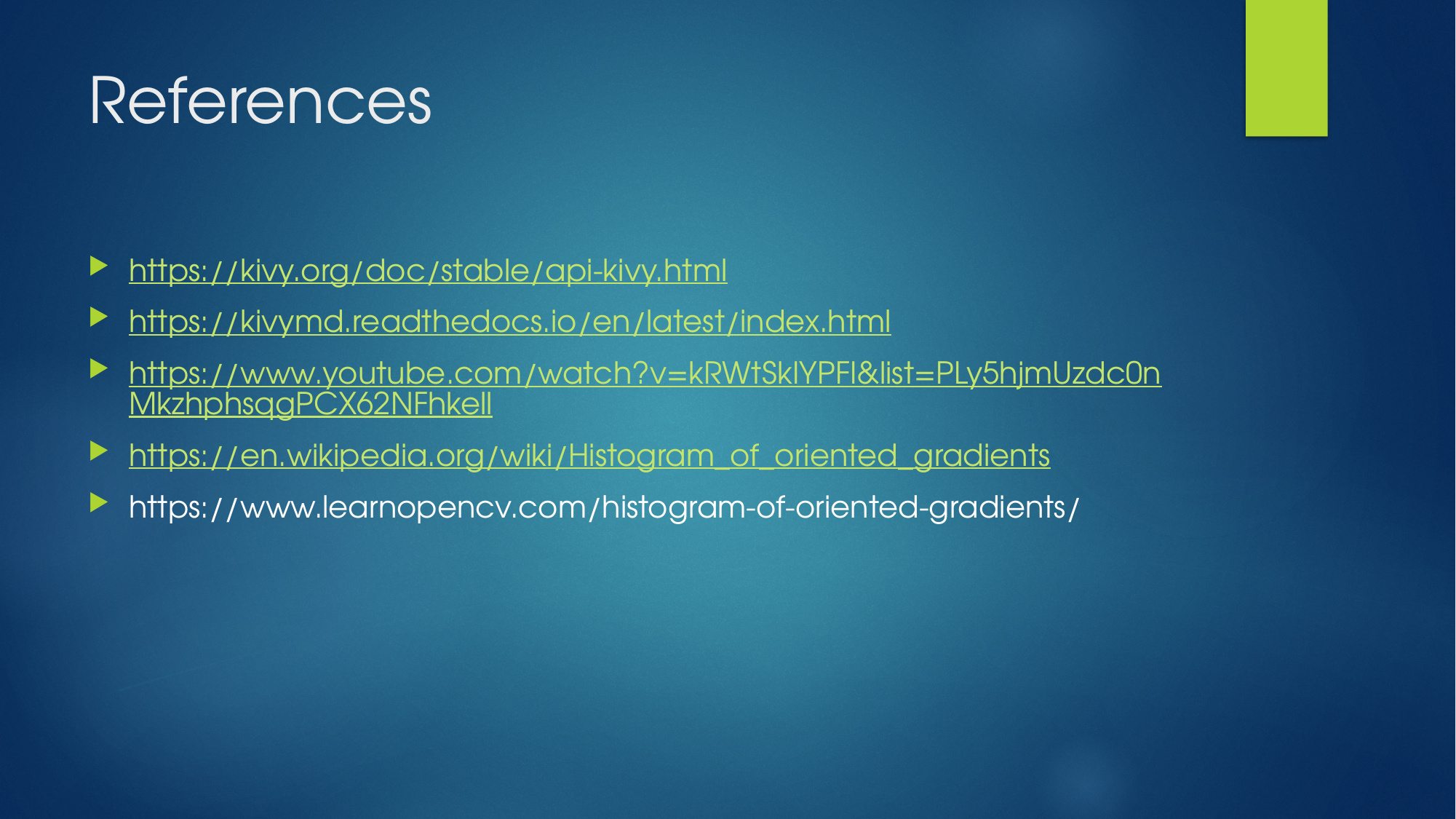

# References
https://kivy.org/doc/stable/api-kivy.html
https://kivymd.readthedocs.io/en/latest/index.html
https://www.youtube.com/watch?v=kRWtSkIYPFI&list=PLy5hjmUzdc0nMkzhphsqgPCX62NFhkell
https://en.wikipedia.org/wiki/Histogram_of_oriented_gradients
https://www.learnopencv.com/histogram-of-oriented-gradients/